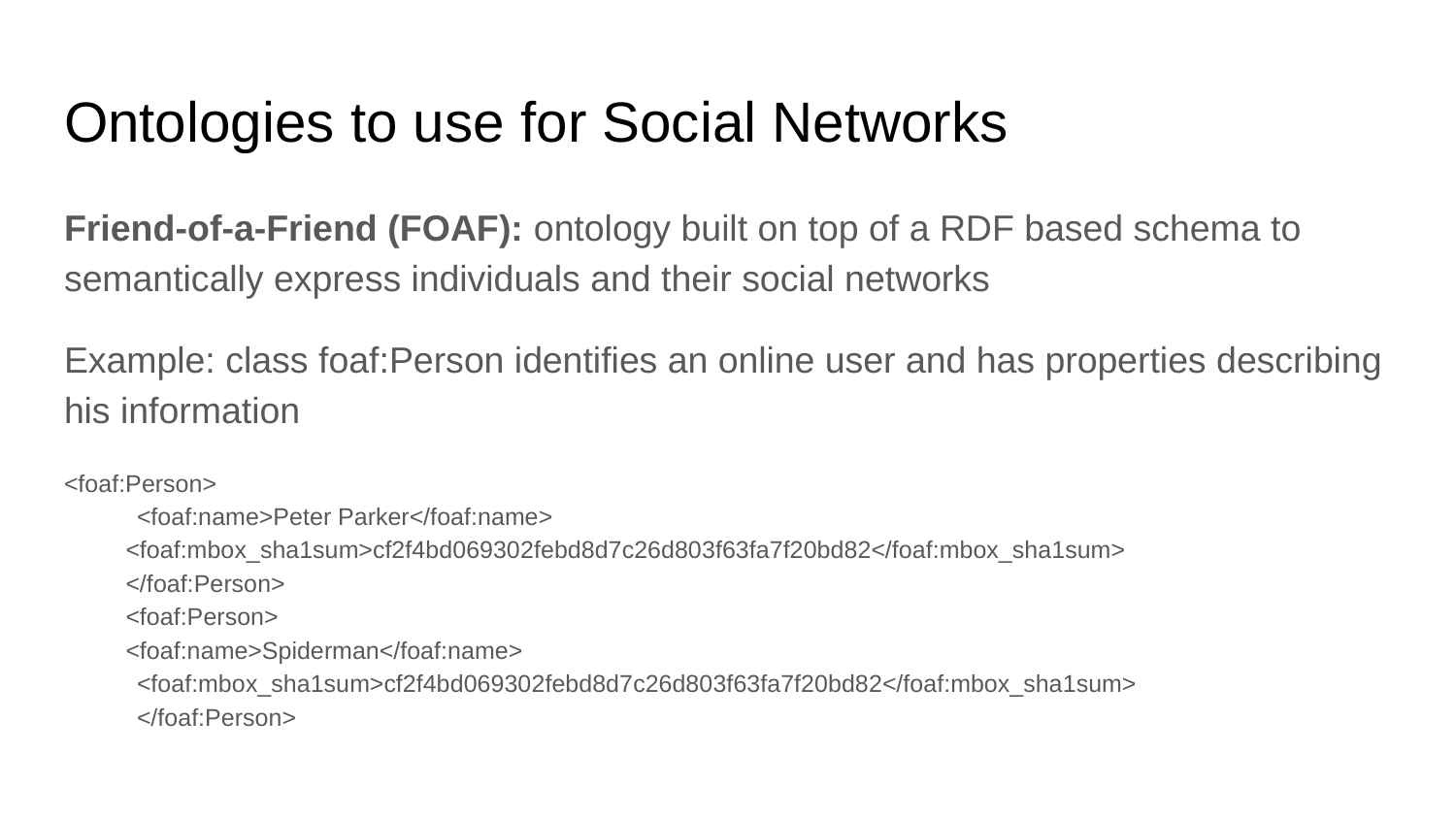

# Ontologies to use for Social Networks
Friend-of-a-Friend (FOAF): ontology built on top of a RDF based schema to semantically express individuals and their social networks
Example: class foaf:Person identifies an online user and has properties describing his information
<foaf:Person>
<foaf:name>Peter Parker</foaf:name>
<foaf:mbox_sha1sum>cf2f4bd069302febd8d7c26d803f63fa7f20bd82</foaf:mbox_sha1sum>
</foaf:Person>
<foaf:Person>
<foaf:name>Spiderman</foaf:name>
<foaf:mbox_sha1sum>cf2f4bd069302febd8d7c26d803f63fa7f20bd82</foaf:mbox_sha1sum>
</foaf:Person>